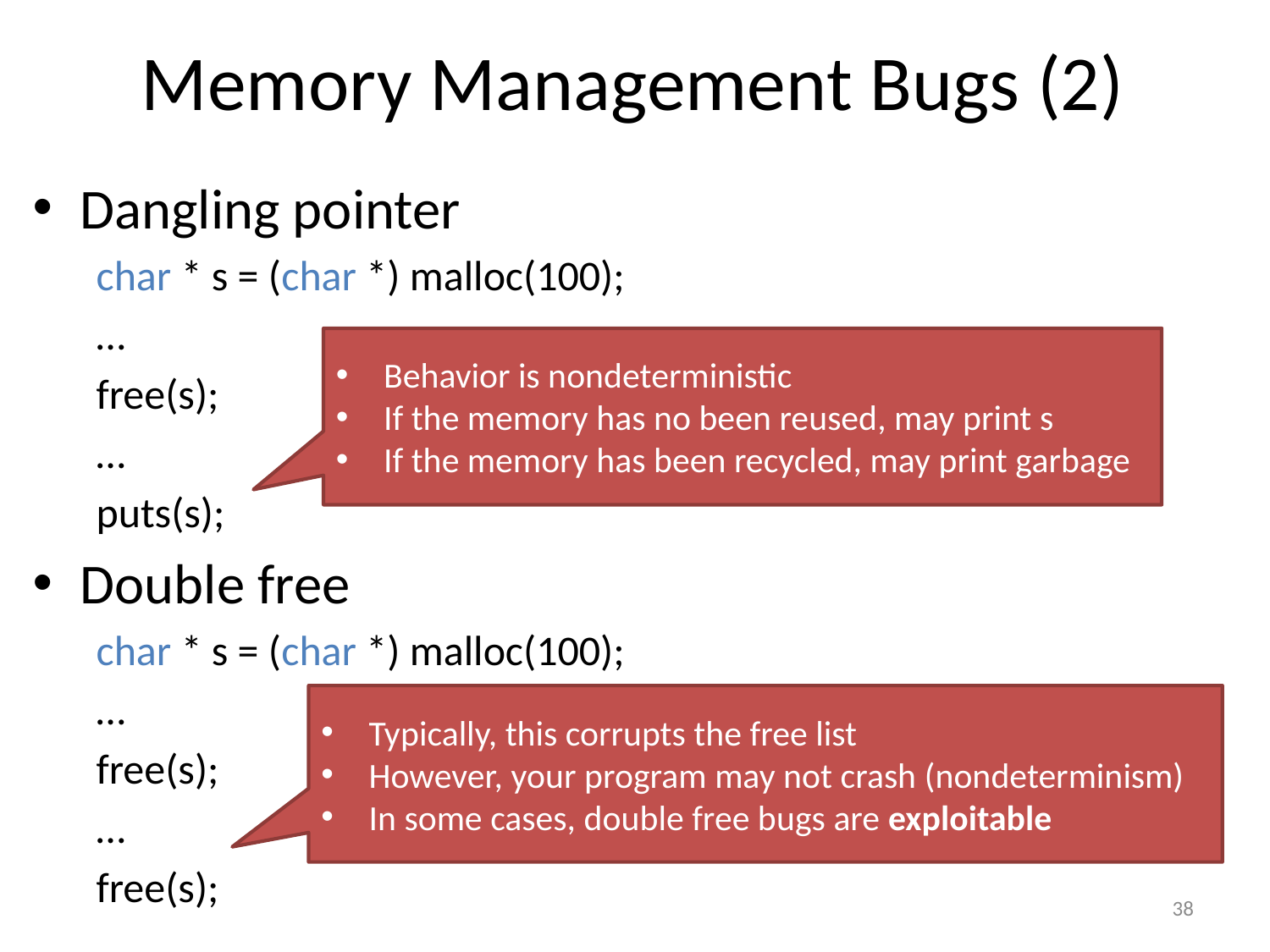

# Memory Management Bugs (2)
Dangling pointer
char * s = (char *) malloc(100);
…
free(s);
…
puts(s);
Double free
char * s = (char *) malloc(100);
…
free(s);
…
free(s);
Behavior is nondeterministic
If the memory has no been reused, may print s
If the memory has been recycled, may print garbage
Typically, this corrupts the free list
However, your program may not crash (nondeterminism)
In some cases, double free bugs are exploitable
38